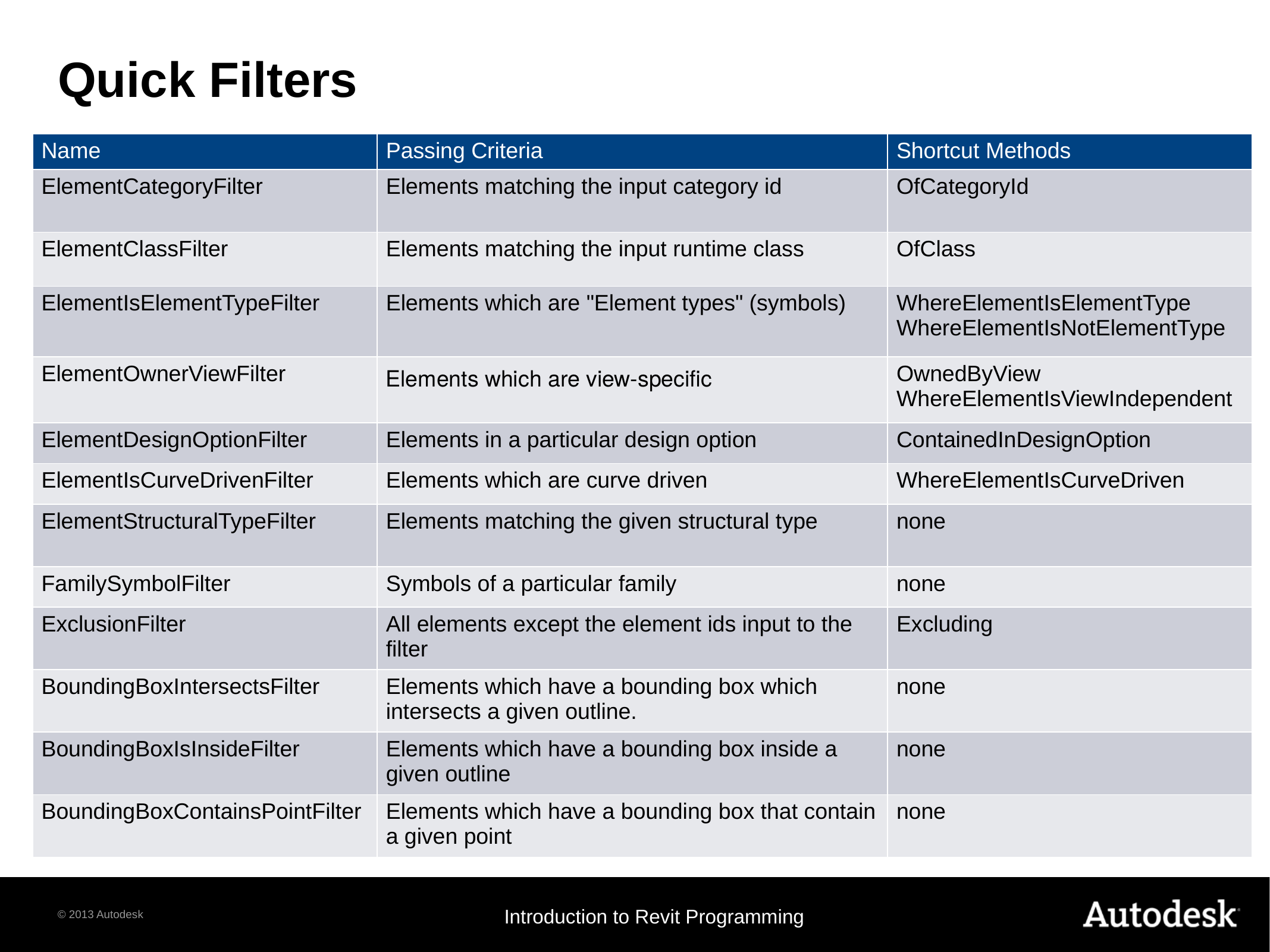

# Quick Filters
| Name | Passing Criteria | Shortcut Methods |
| --- | --- | --- |
| ElementCategoryFilter | Elements matching the input category id | OfCategoryId |
| ElementClassFilter | Elements matching the input runtime class | OfClass |
| ElementIsElementTypeFilter | Elements which are "Element types" (symbols) | WhereElementIsElementType WhereElementIsNotElementType |
| ElementOwnerViewFilter | Elements which are view-specific | OwnedByView WhereElementIsViewIndependent |
| ElementDesignOptionFilter | Elements in a particular design option | ContainedInDesignOption |
| ElementIsCurveDrivenFilter | Elements which are curve driven | WhereElementIsCurveDriven |
| ElementStructuralTypeFilter | Elements matching the given structural type | none |
| FamilySymbolFilter | Symbols of a particular family | none |
| ExclusionFilter | All elements except the element ids input to the filter | Excluding |
| BoundingBoxIntersectsFilter | Elements which have a bounding box which intersects a given outline. | none |
| BoundingBoxIsInsideFilter | Elements which have a bounding box inside a given outline | none |
| BoundingBoxContainsPointFilter | Elements which have a bounding box that contain a given point | none |